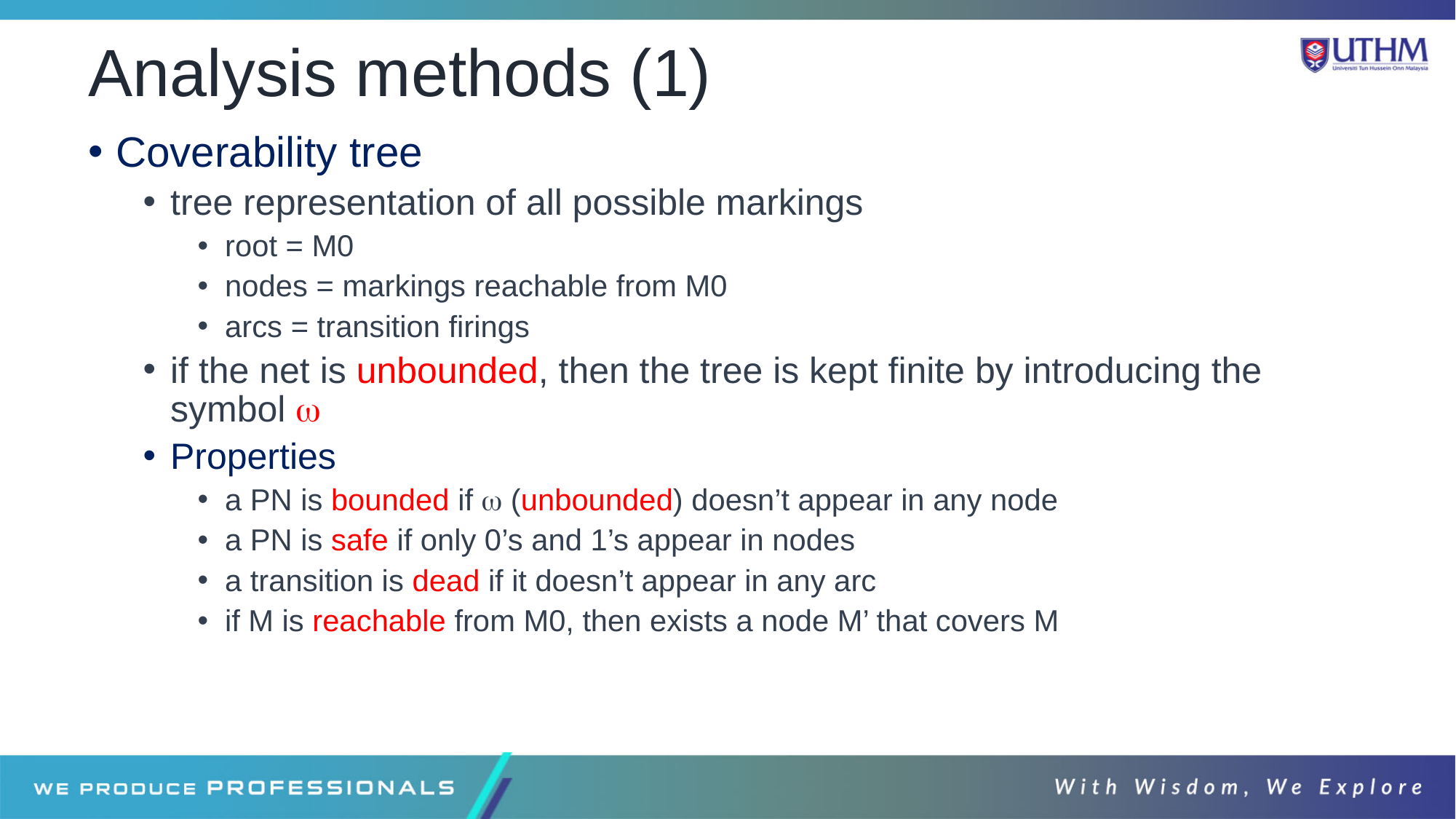

# Analysis methods (1)
Coverability tree
tree representation of all possible markings
root = M0
nodes = markings reachable from M0
arcs = transition firings
if the net is unbounded, then the tree is kept finite by introducing the symbol ω
Properties
a PN is bounded if ω (unbounded) doesn’t appear in any node
a PN is safe if only 0’s and 1’s appear in nodes
a transition is dead if it doesn’t appear in any arc
if M is reachable from M0, then exists a node M’ that covers M